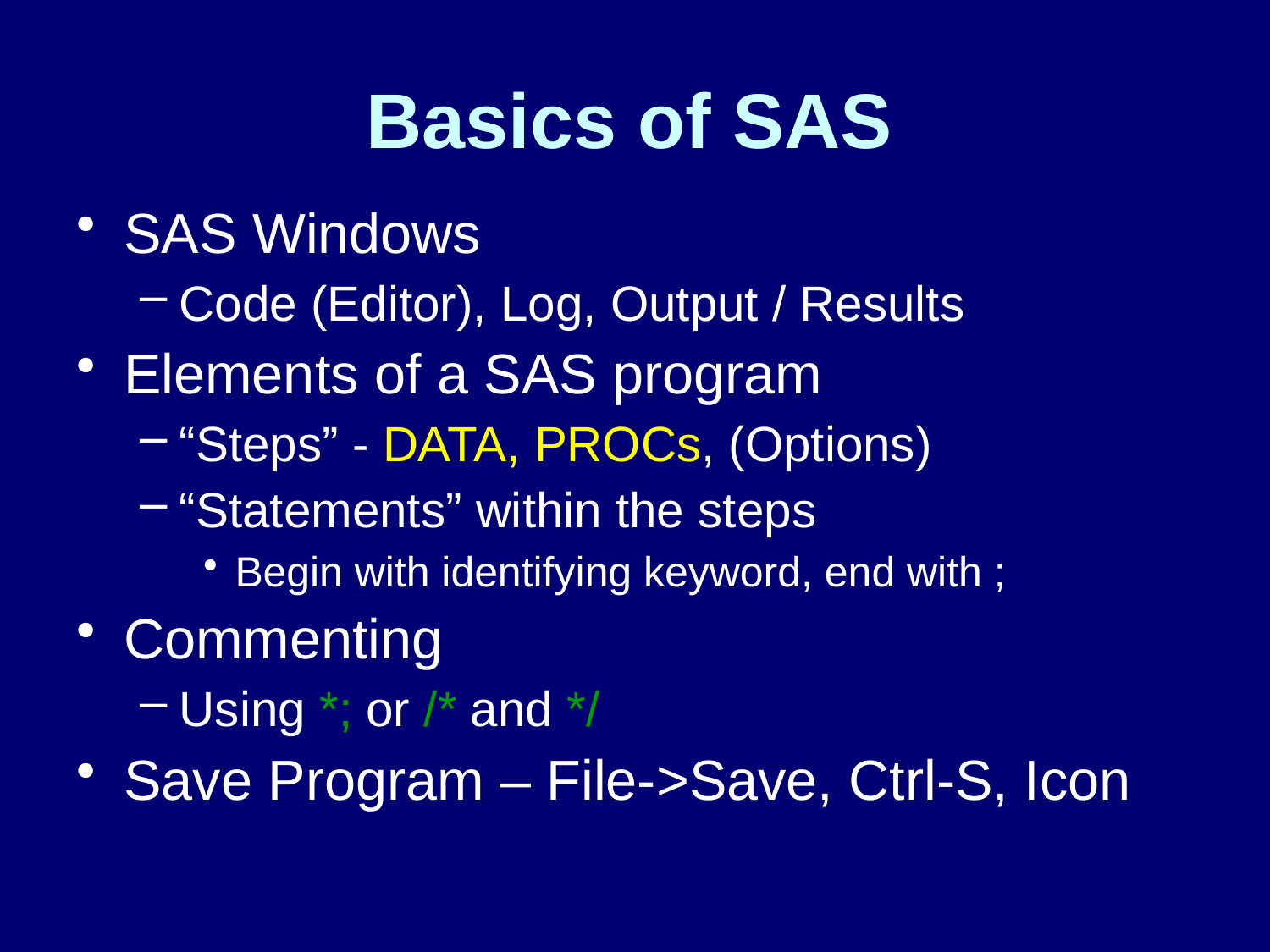

# Basics of SAS
SAS Windows
Code (Editor), Log, Output / Results
Elements of a SAS program
“Steps” - DATA, PROCs, (Options)
“Statements” within the steps
Begin with identifying keyword, end with ;
Commenting
Using *; or /* and */
Save Program – File->Save, Ctrl-S, Icon